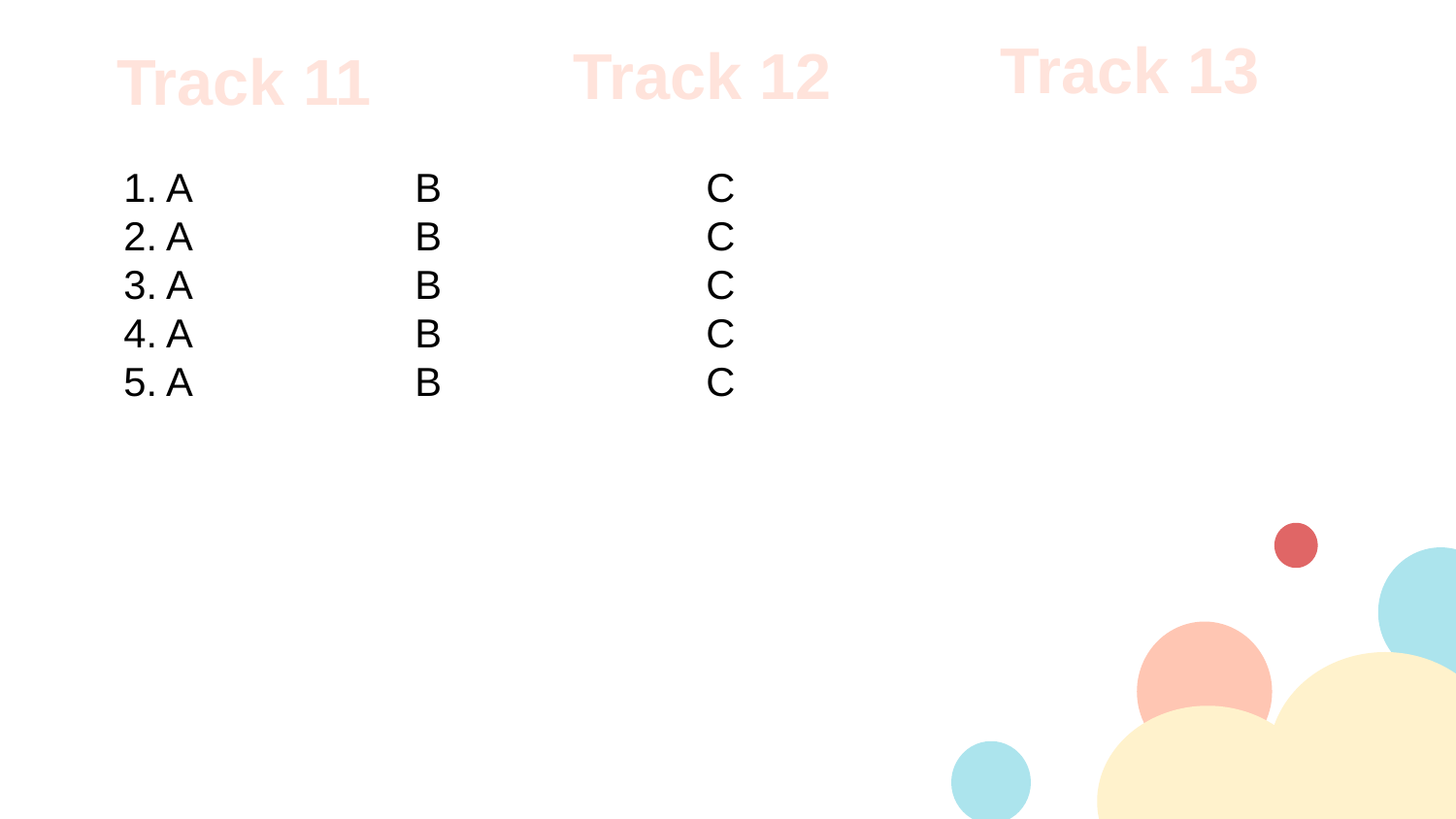

Track 13
Track 12
Track 11
1. A		B		C
2. A		B		C
3. A		B		C
4. A		B		C
5. A		B		C